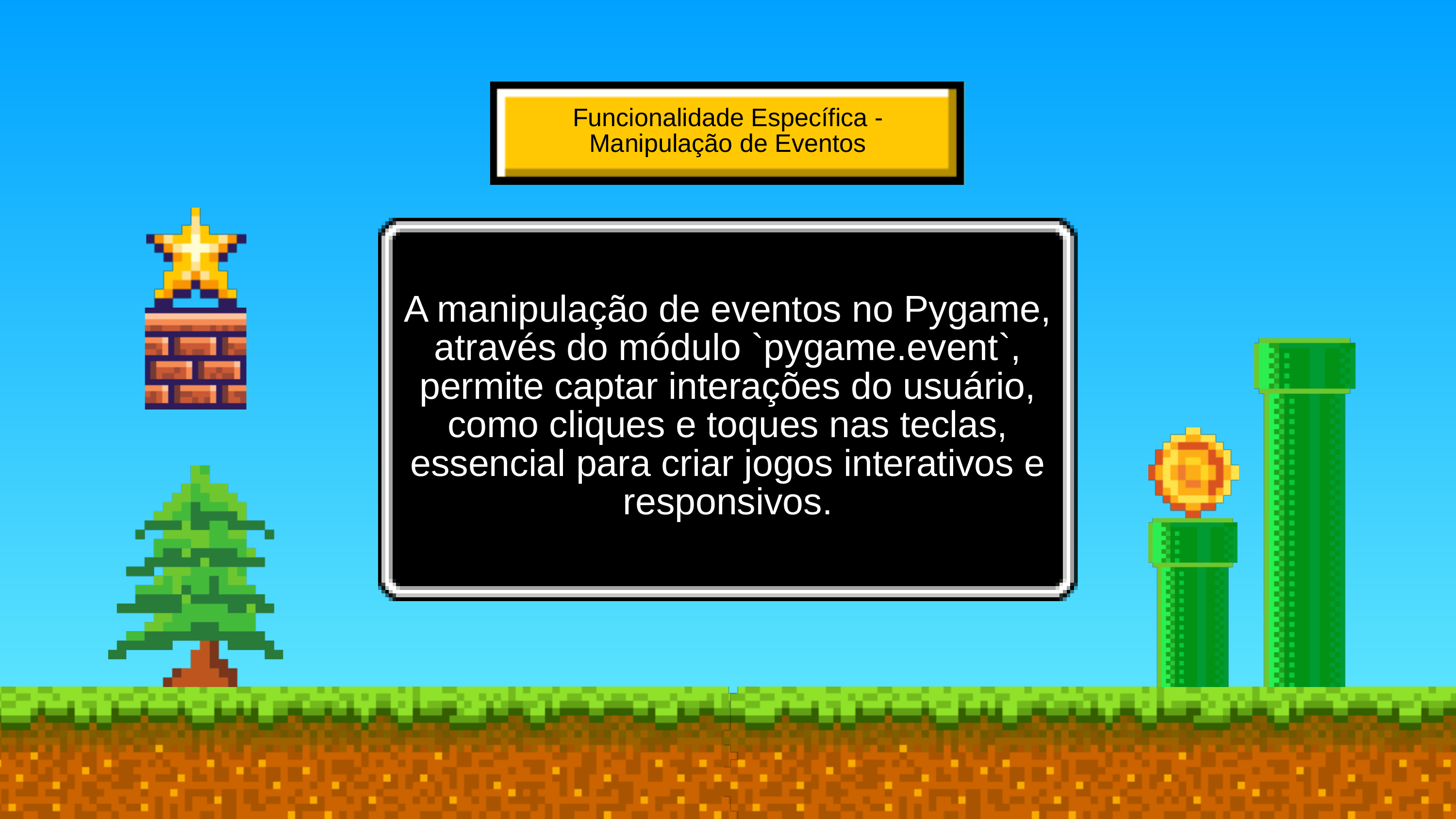

Funcionalidade Específica - Manipulação de Eventos

A manipulação de eventos no Pygame, através do módulo `pygame.event`, permite captar interações do usuário, como cliques e toques nas teclas, essencial para criar jogos interativos e responsivos.